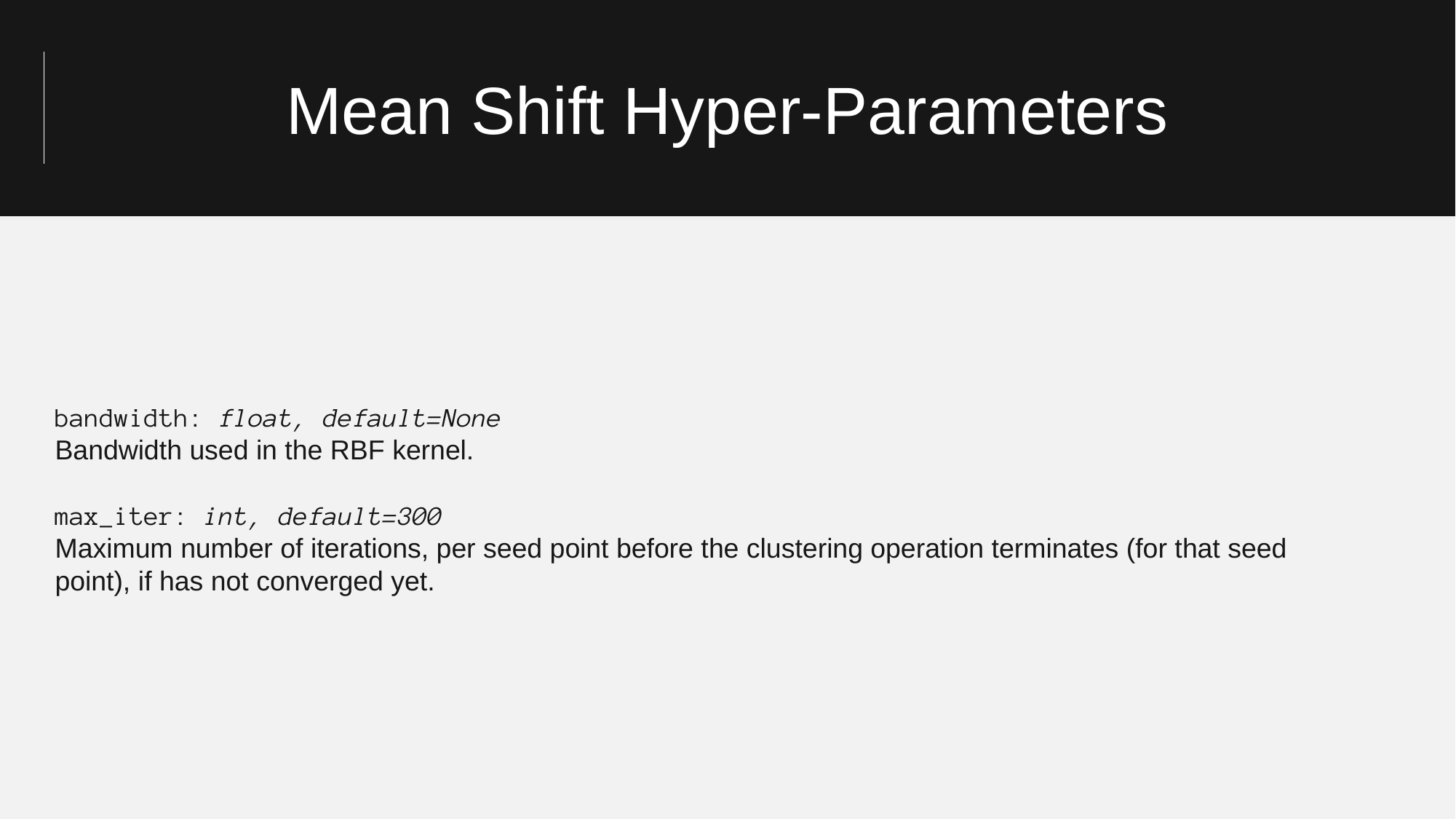

Mean Shift Hyper-Parameters
bandwidth: float, default=None
Bandwidth used in the RBF kernel.

max_iter: int, default=300
Maximum number of iterations, per seed point before the clustering operation terminates (for that seed point), if has not converged yet.